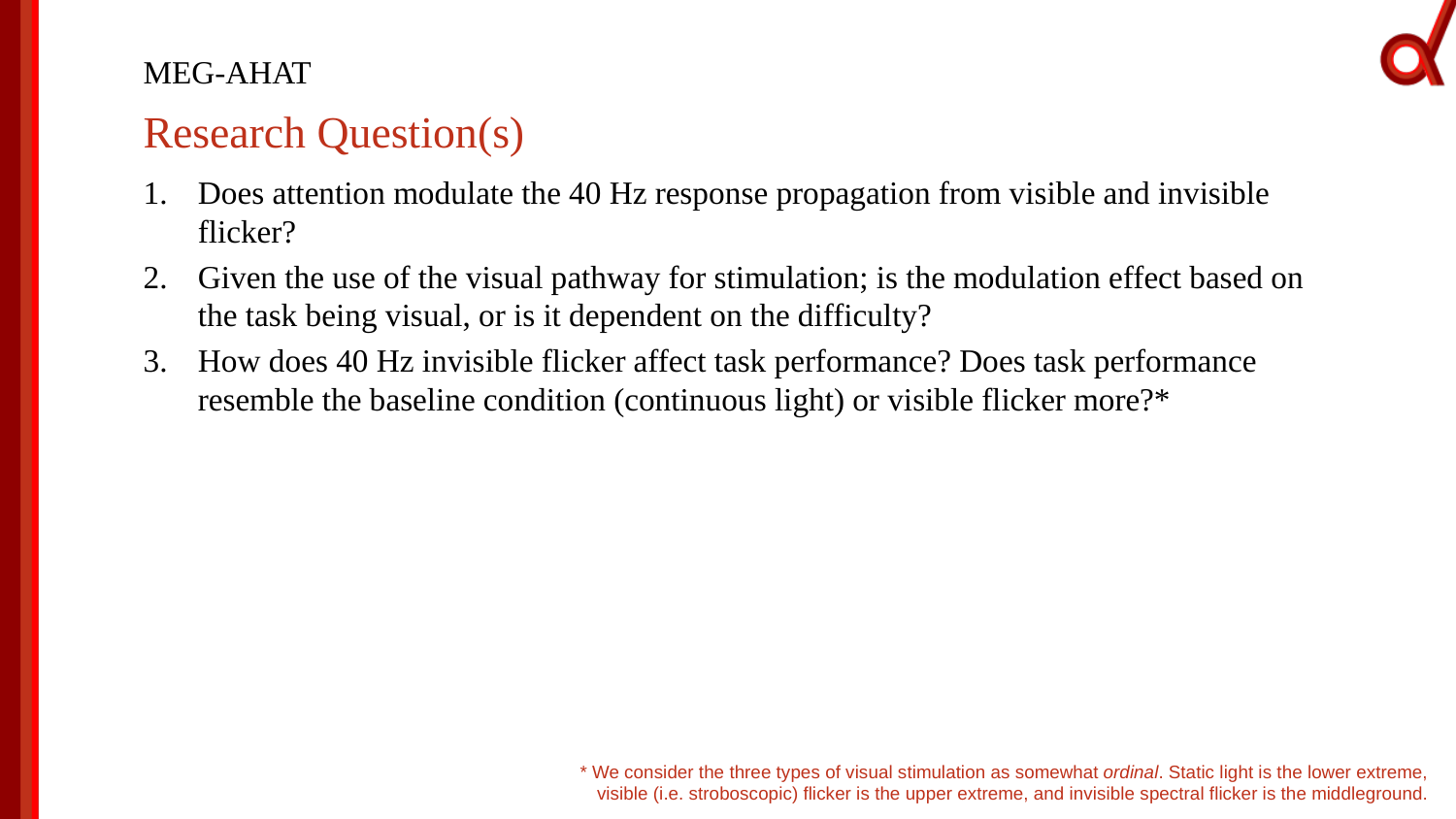

# MEG-AHAT
Research Question(s)
Does attention modulate the 40 Hz response propagation from visible and invisible flicker?
Given the use of the visual pathway for stimulation; is the modulation effect based on the task being visual, or is it dependent on the difficulty?
How does 40 Hz invisible flicker affect task performance? Does task performance resemble the baseline condition (continuous light) or visible flicker more?*

* We consider the three types of visual stimulation as somewhat ordinal. Static light is the lower extreme, visible (i.e. stroboscopic) flicker is the upper extreme, and invisible spectral flicker is the middleground.